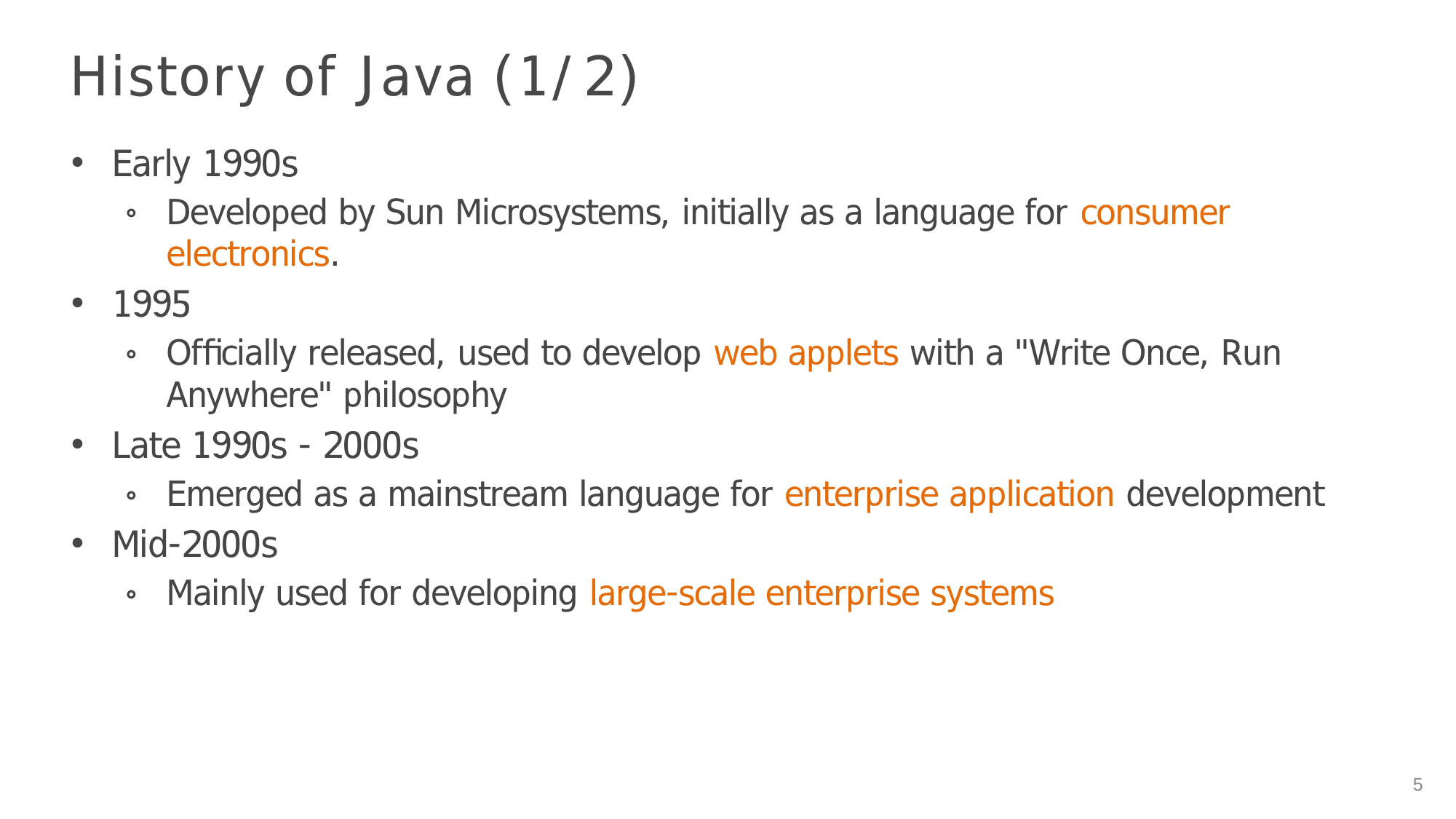

# History of Java (1/2)
Early 1990s
Developed by Sun Microsystems, initially as a language for consumer electronics.
1995
Officially released, used to develop web applets with a "Write Once, Run Anywhere" philosophy
Late 1990s - 2000s
Emerged as a mainstream language for enterprise application development
Mid-2000s
Mainly used for developing large-scale enterprise systems
5